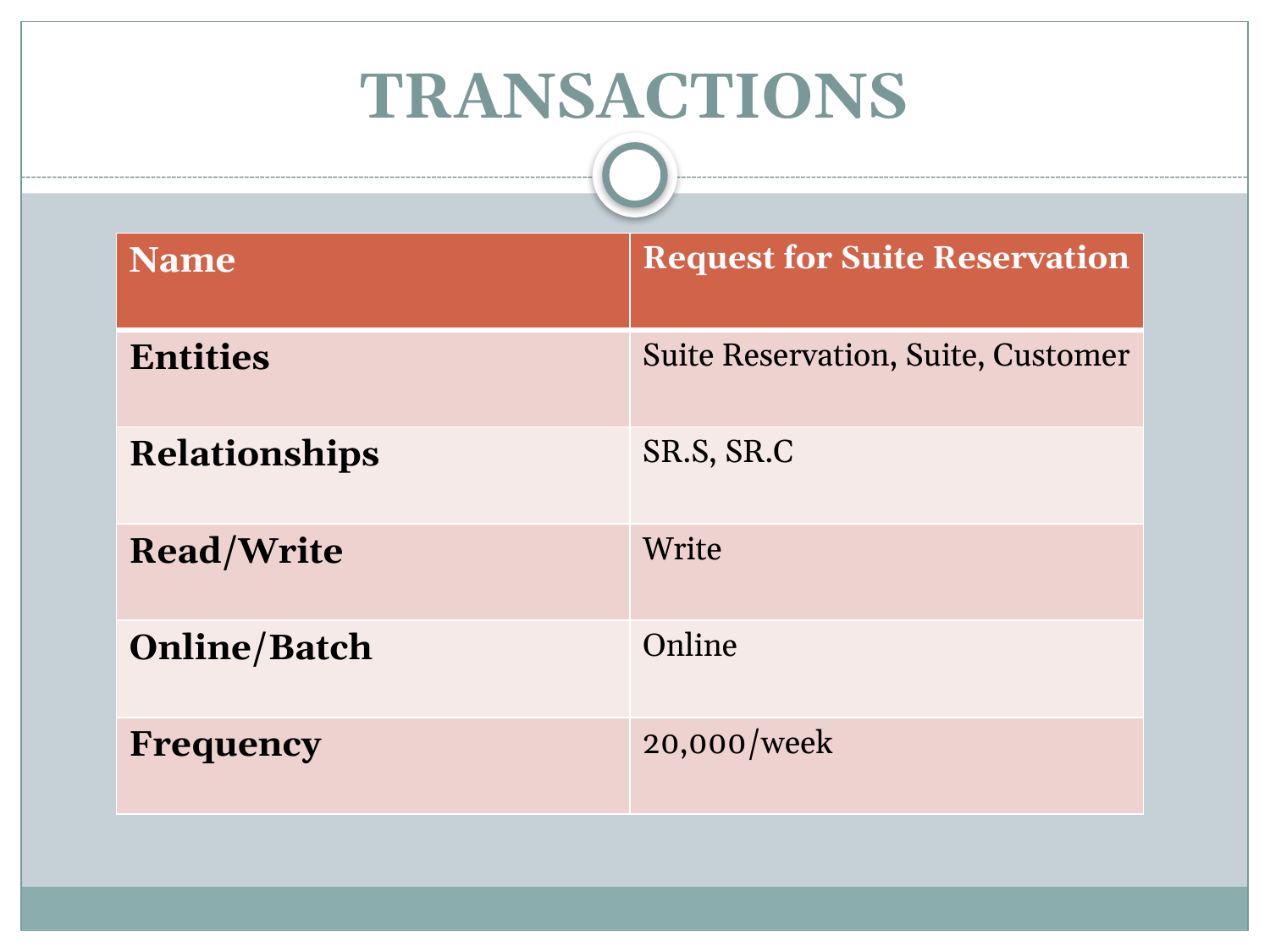

# TRANSACTIONS
| Name | Request for Suite Reservation |
| --- | --- |
| Entities | Suite Reservation, Suite, Customer |
| Relationships | SR.S, SR.C |
| Read/Write | Write |
| Online/Batch | Online |
| Frequency | 20,000/week |